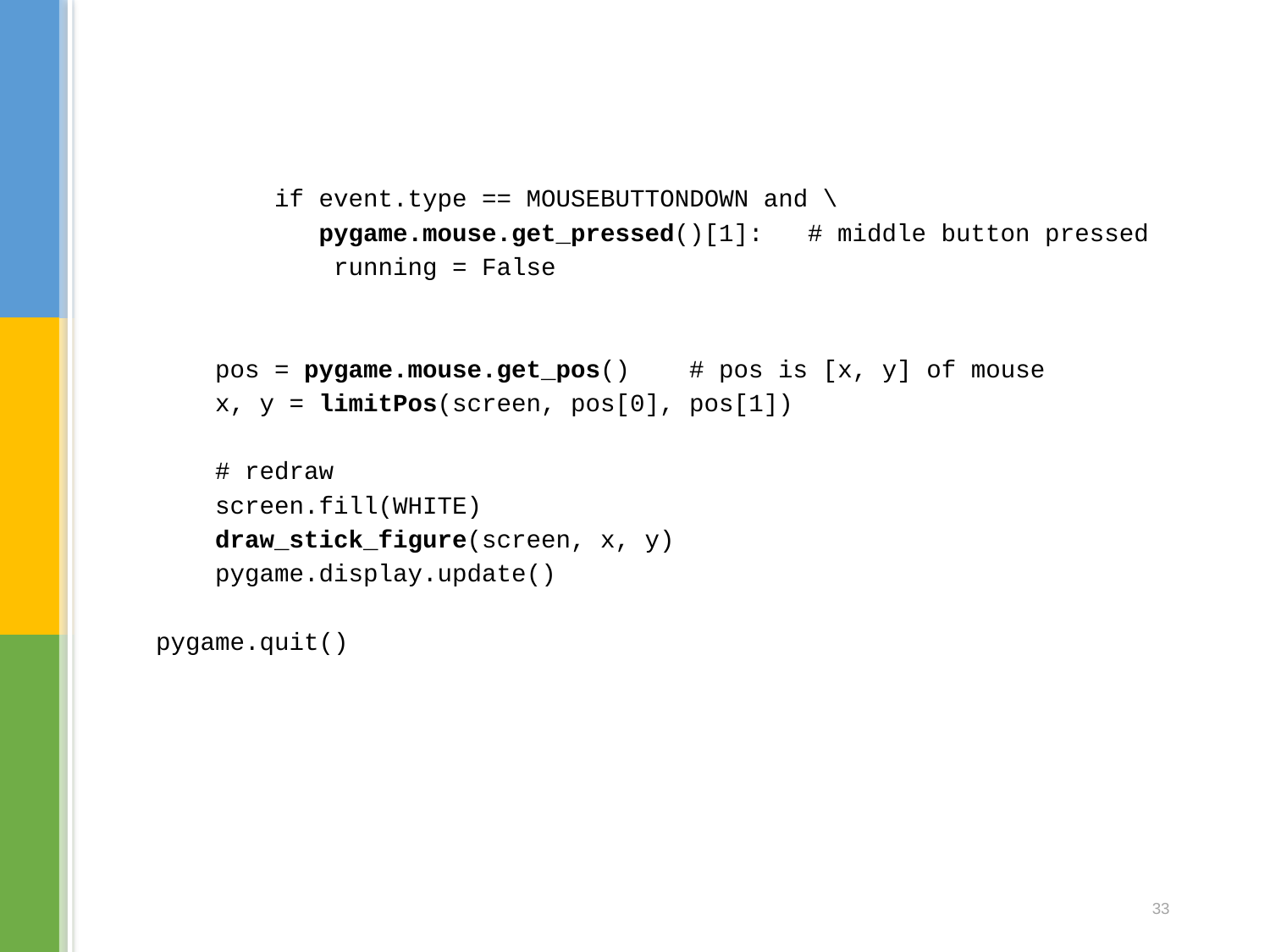

if event.type == MOUSEBUTTONDOWN and \
           pygame.mouse.get_pressed()[1]:   # middle button pressed
            running = False

    pos = pygame.mouse.get_pos()    # pos is [x, y] of mouse
    x, y = limitPos(screen, pos[0], pos[1])

    # redraw
    screen.fill(WHITE)
    draw_stick_figure(screen, x, y)
    pygame.display.update()

pygame.quit()
33